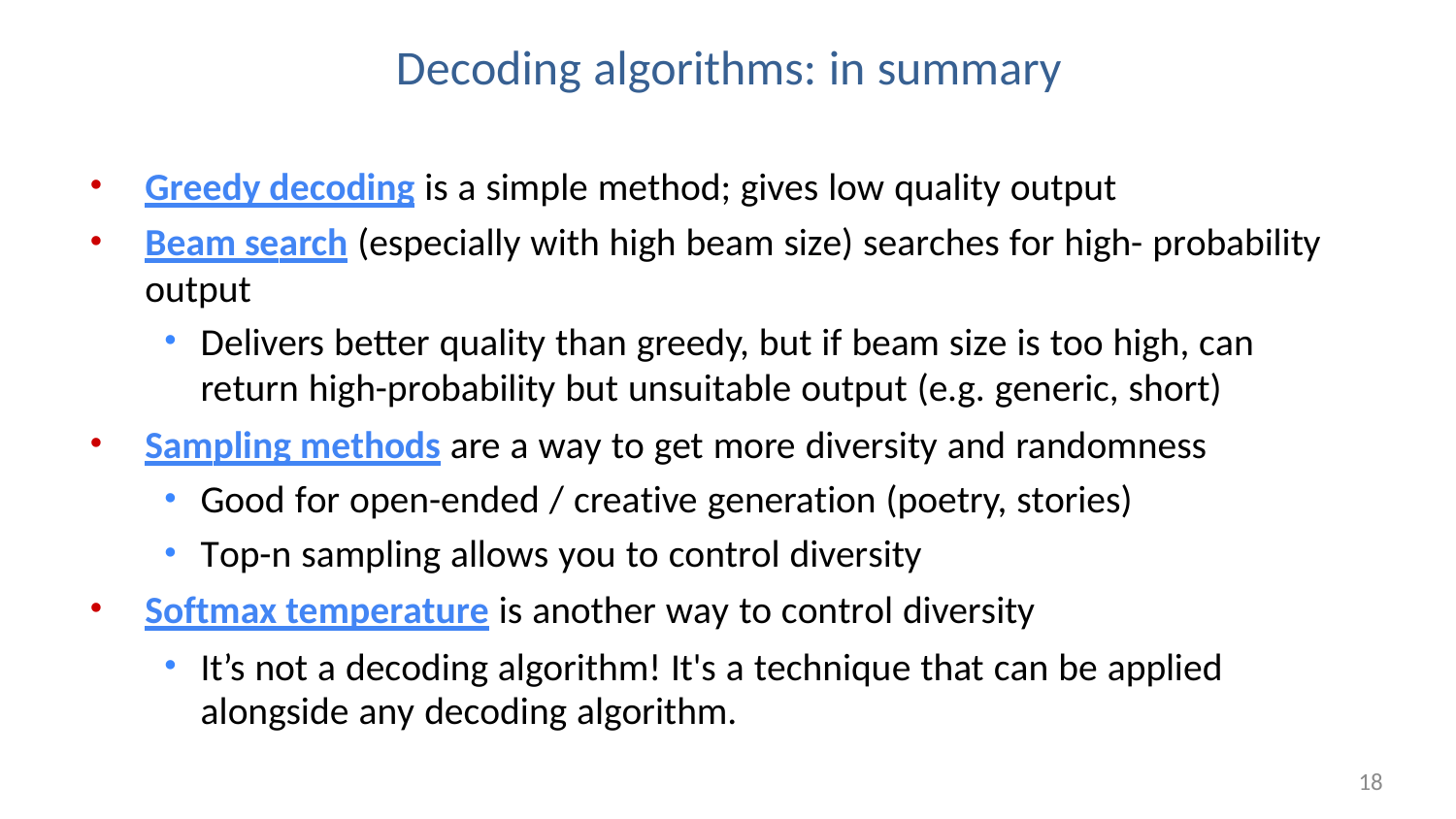

# Decoding algorithms: in summary
Greedy decoding is a simple method; gives low quality output
Beam search (especially with high beam size) searches for high- probability output
Delivers better quality than greedy, but if beam size is too high, can return high-probability but unsuitable output (e.g. generic, short)
Sampling methods are a way to get more diversity and randomness
Good for open-ended / creative generation (poetry, stories)
Top-n sampling allows you to control diversity
Softmax temperature is another way to control diversity
It’s not a decoding algorithm! It's a technique that can be applied alongside any decoding algorithm.
18